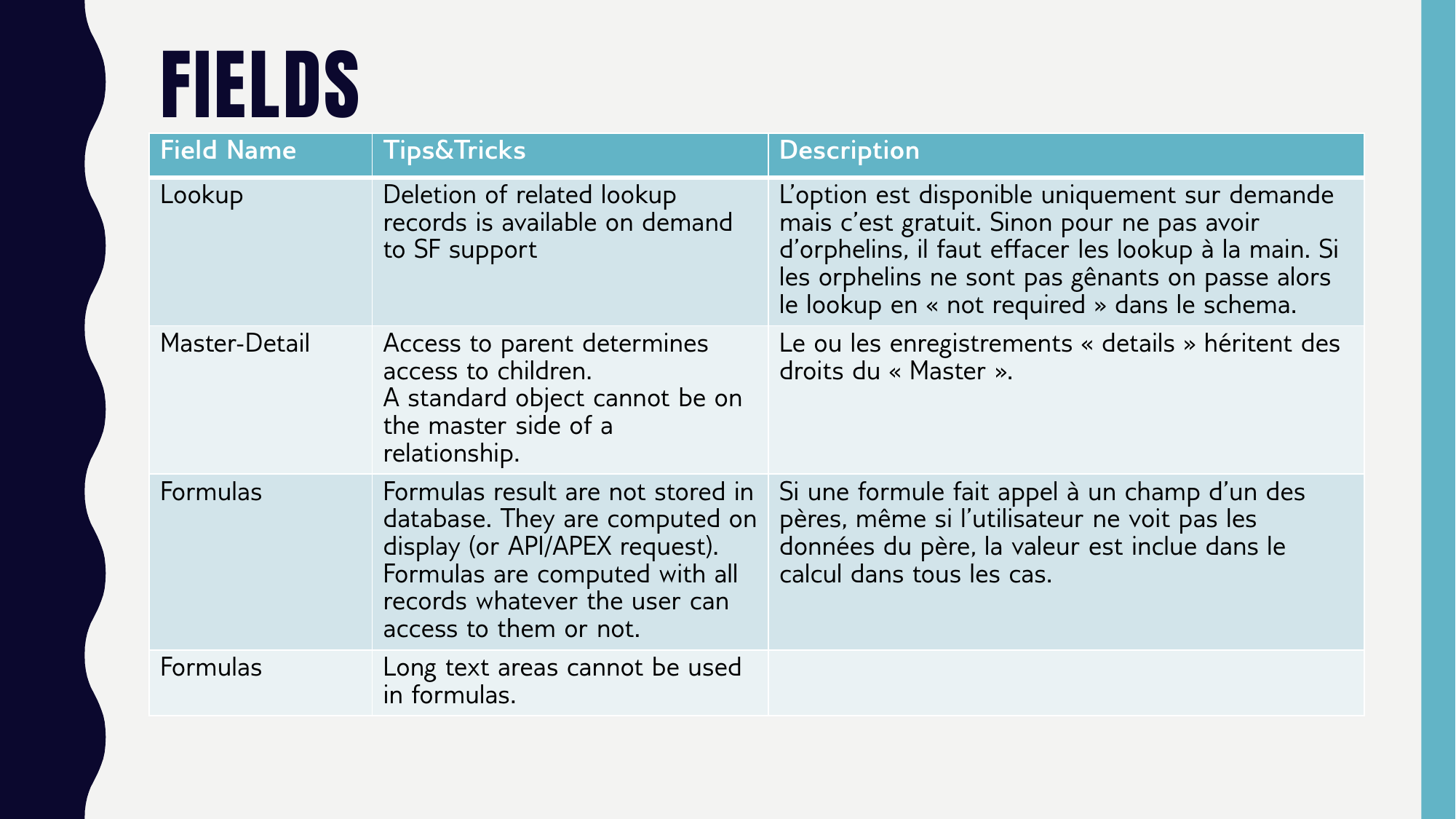

# Fields
| Field Name | Tips&Tricks | Description |
| --- | --- | --- |
| Lookup | Deletion of related lookup records is available on demand to SF support | L’option est disponible uniquement sur demande mais c’est gratuit. Sinon pour ne pas avoir d’orphelins, il faut effacer les lookup à la main. Si les orphelins ne sont pas gênants on passe alors le lookup en « not required » dans le schema. |
| Master-Detail | Access to parent determines access to children. A standard object cannot be on the master side of a relationship. | Le ou les enregistrements « details » héritent des droits du « Master ». |
| Formulas | Formulas result are not stored in database. They are computed on display (or API/APEX request). Formulas are computed with all records whatever the user can access to them or not. | Si une formule fait appel à un champ d’un des pères, même si l’utilisateur ne voit pas les données du père, la valeur est inclue dans le calcul dans tous les cas. |
| Formulas | Long text areas cannot be used in formulas. |  |